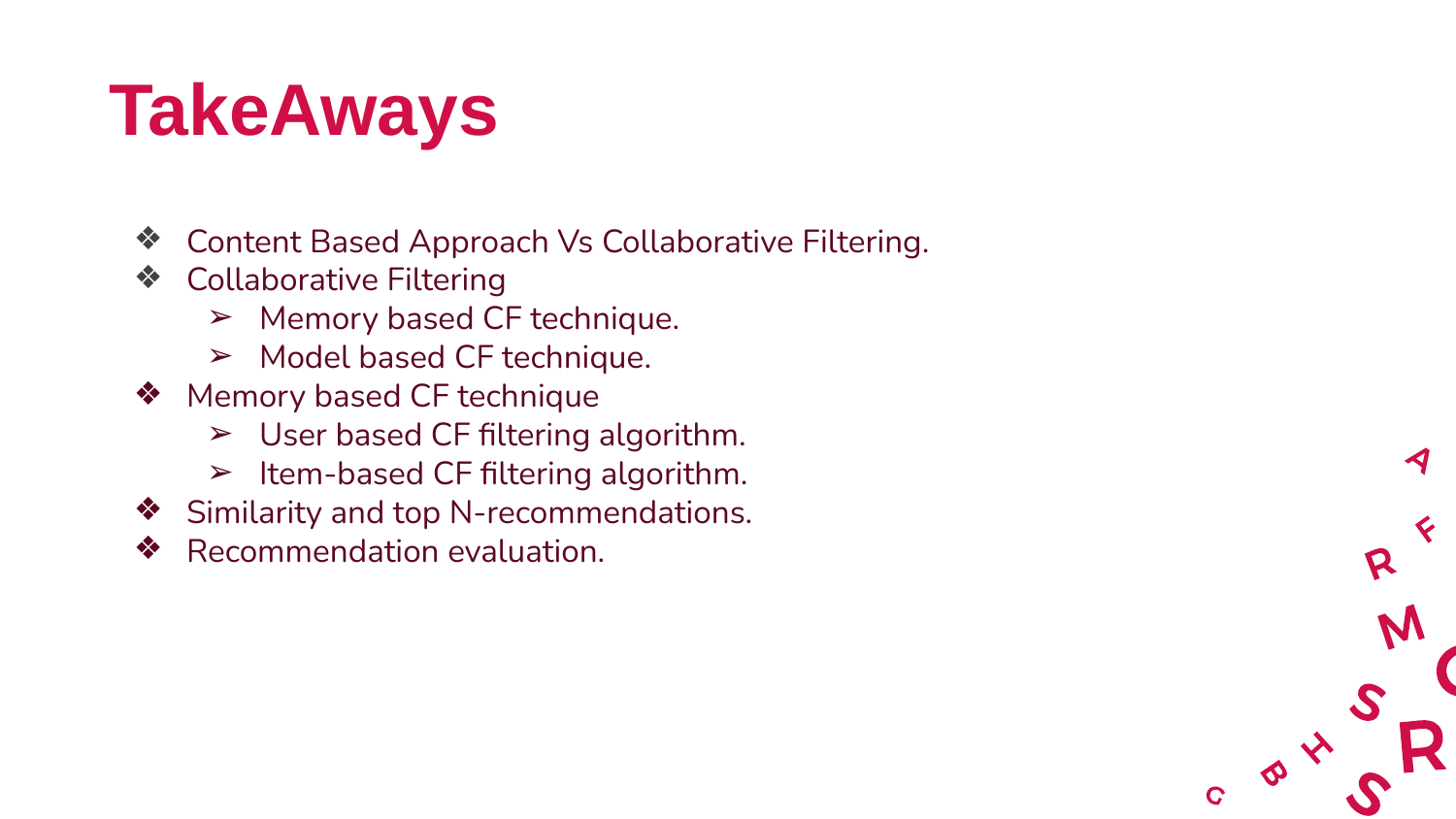

# TakeAways
Content Based Approach Vs Collaborative Filtering.
Collaborative Filtering
Memory based CF technique.
Model based CF technique.
Memory based CF technique
User based CF filtering algorithm.
Item-based CF filtering algorithm.
Similarity and top N-recommendations.
Recommendation evaluation.